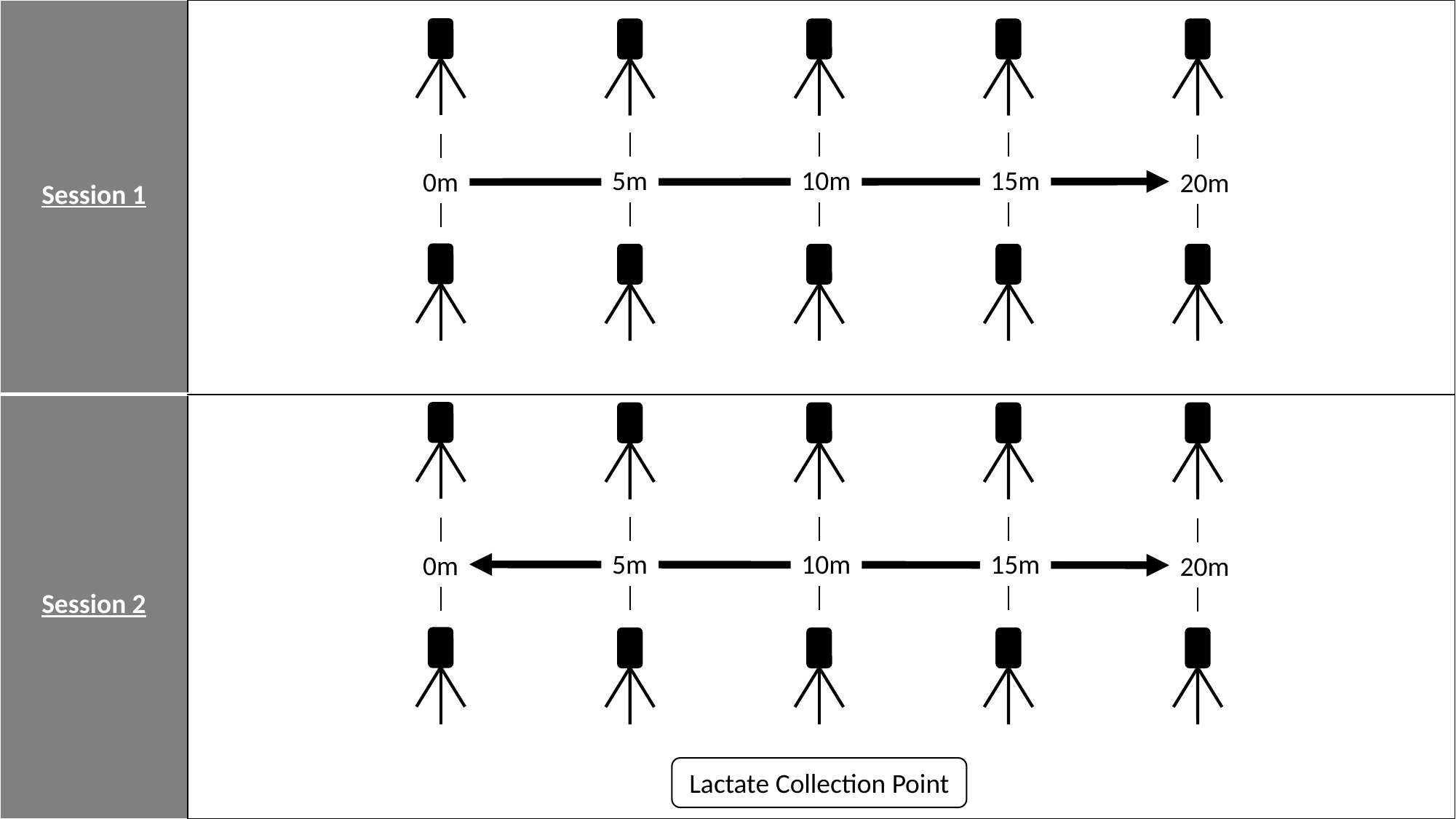

| Session 1 |  |
| --- | --- |
| Session 2 |  |

5m
10m
15m
0m
20m

5m
10m
15m
0m
20m

Lactate Collection Point